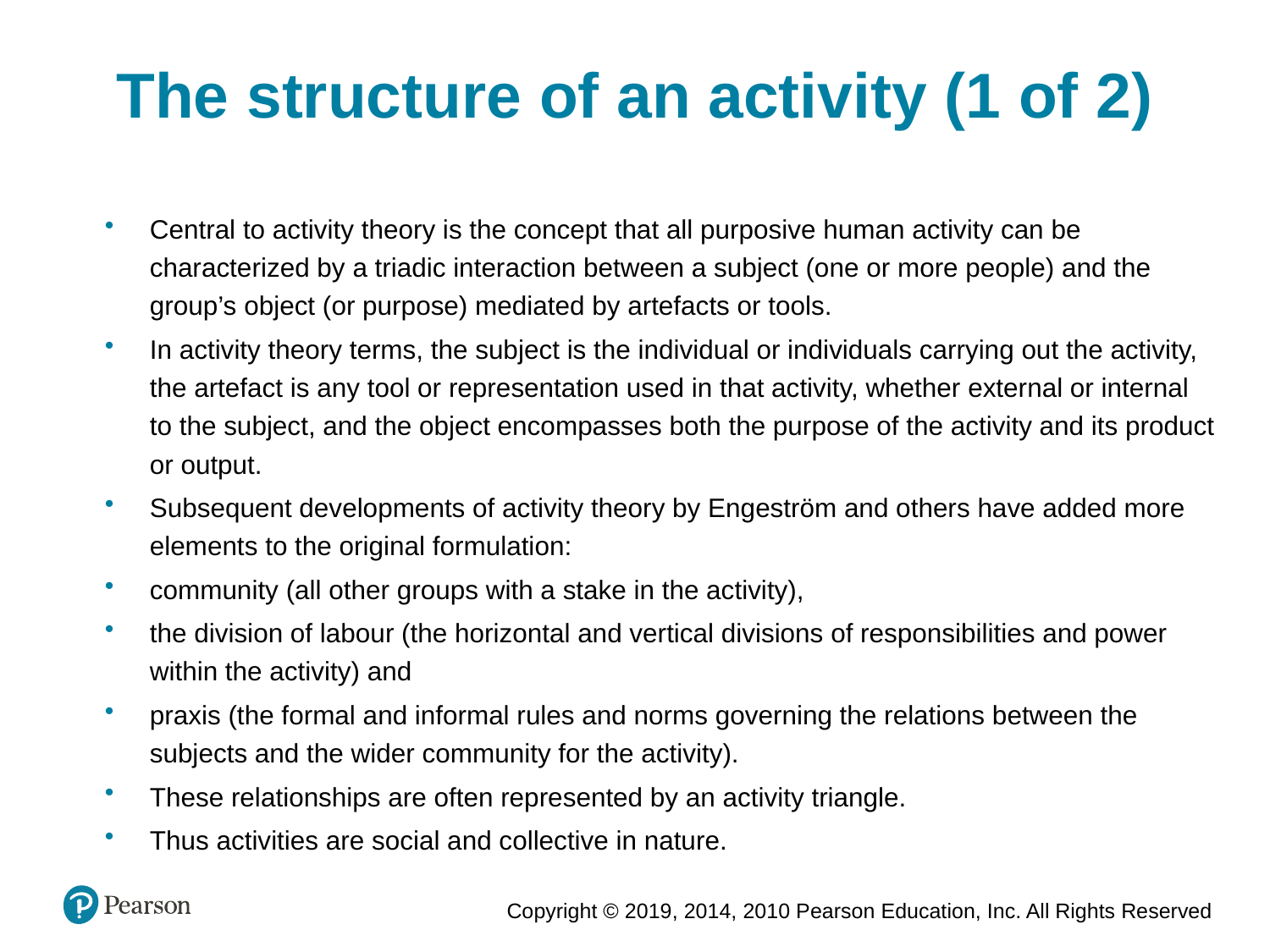

The structure of an activity (1 of 2)
Central to activity theory is the concept that all purposive human activity can be characterized by a triadic interaction between a subject (one or more people) and the group’s object (or purpose) mediated by artefacts or tools.
In activity theory terms, the subject is the individual or individuals carrying out the activity, the artefact is any tool or representation used in that activity, whether external or internal to the subject, and the object encompasses both the purpose of the activity and its product or output.
Subsequent developments of activity theory by Engeström and others have added more elements to the original formulation:
community (all other groups with a stake in the activity),
the division of labour (the horizontal and vertical divisions of responsibilities and power within the activity) and
praxis (the formal and informal rules and norms governing the relations between the subjects and the wider community for the activity).
These relationships are often represented by an activity triangle.
Thus activities are social and collective in nature.